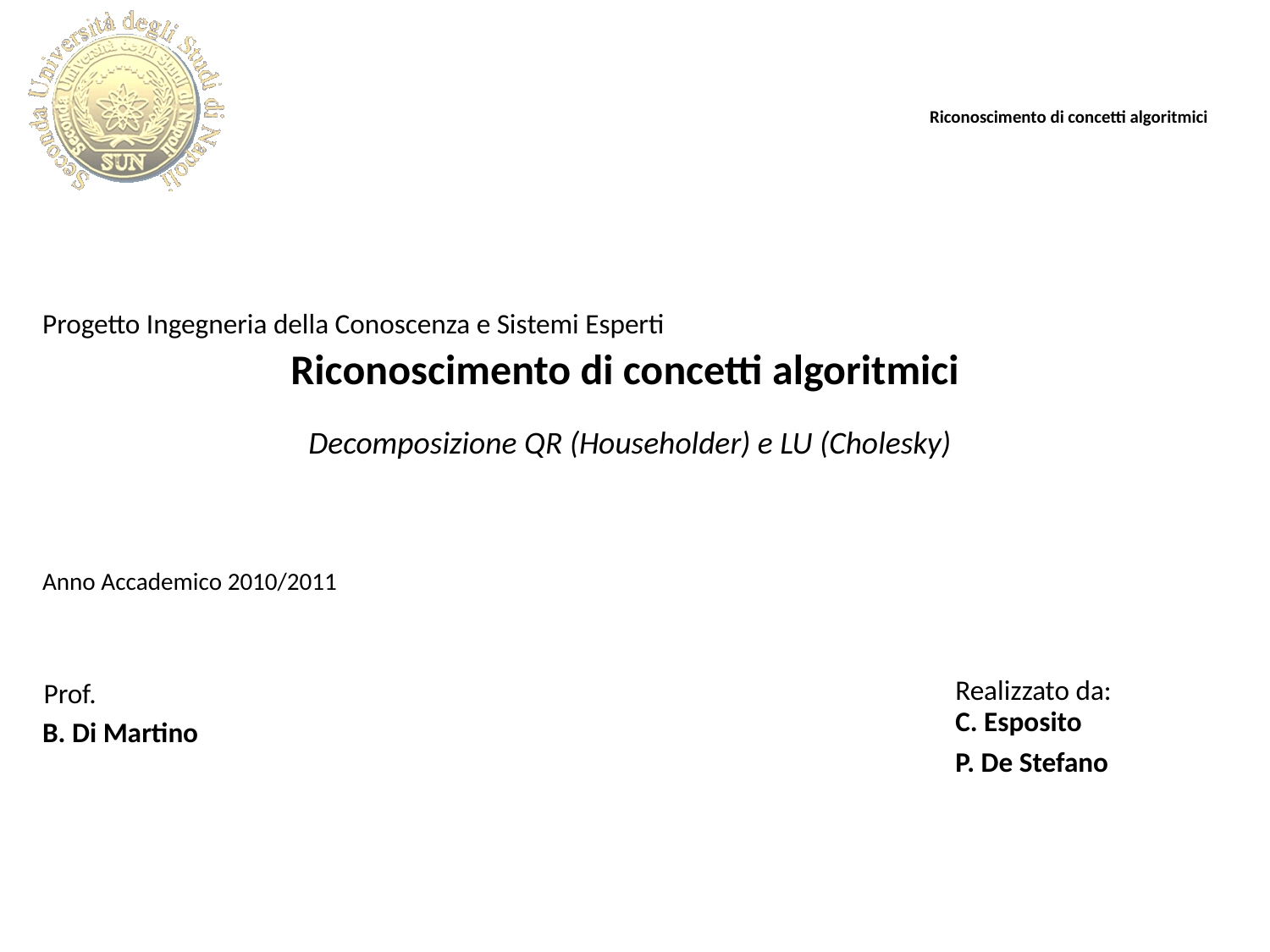

Progetto Ingegneria della Conoscenza e Sistemi Esperti
# Riconoscimento di concetti algoritmici
Decomposizione QR (Householder) e LU (Cholesky)
Anno Accademico 2010/2011
Realizzato da:
Prof.
C. Esposito
B. Di Martino
P. De Stefano